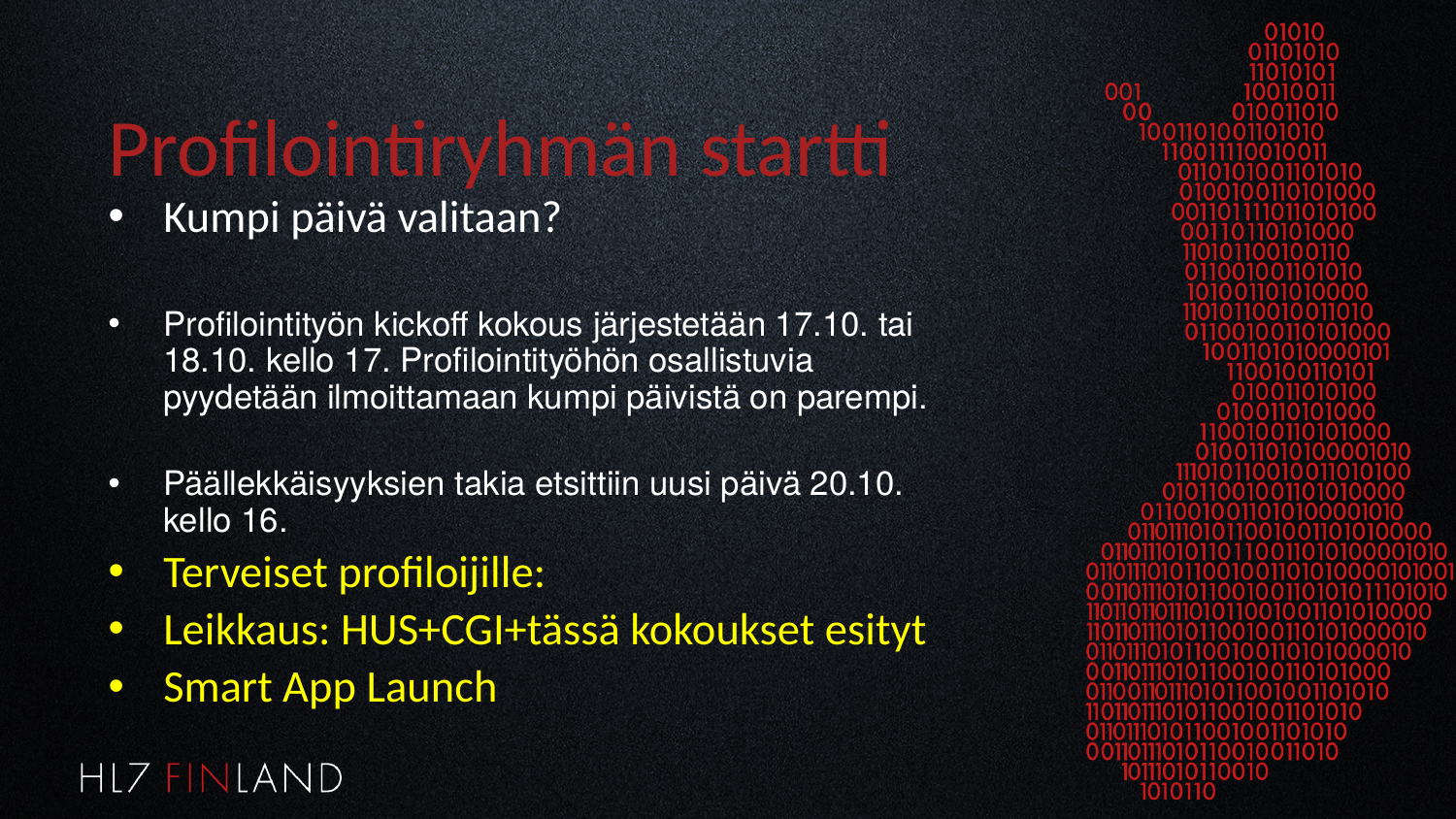

# Profilointiryhmän startti
Kumpi päivä valitaan?

Profilointityön kickoff kokous järjestetään 17.10. tai 18.10. kello 17. Profilointityöhön osallistuvia pyydetään ilmoittamaan kumpi päivistä on parempi.

Päällekkäisyyksien takia etsittiin uusi päivä 20.10. kello 16.
Terveiset profiloijille:
Leikkaus: HUS+CGI+tässä kokoukset esityt
Smart App Launch